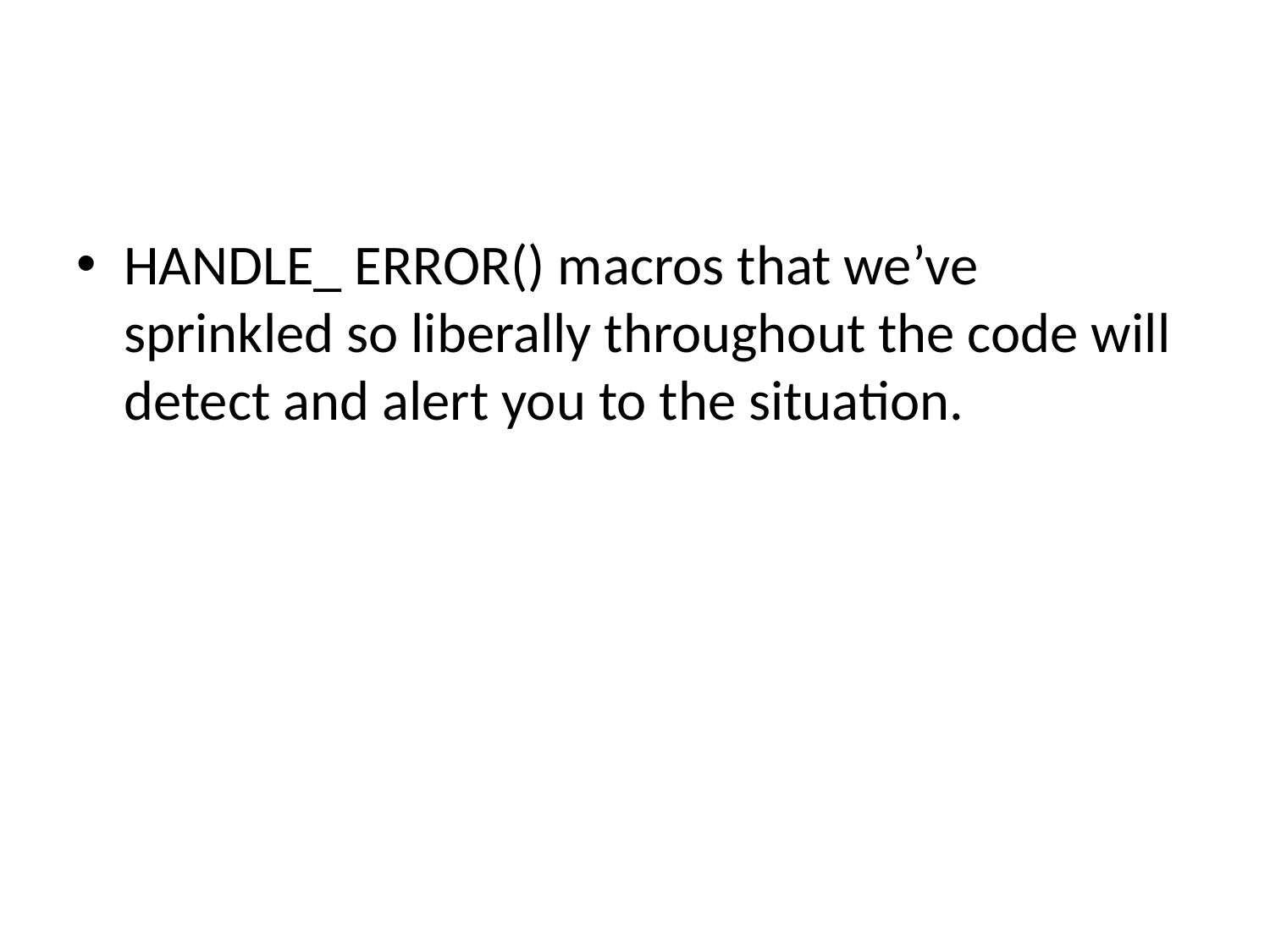

#
HANDLE_ ERROR() macros that we’ve sprinkled so liberally throughout the code will detect and alert you to the situation.